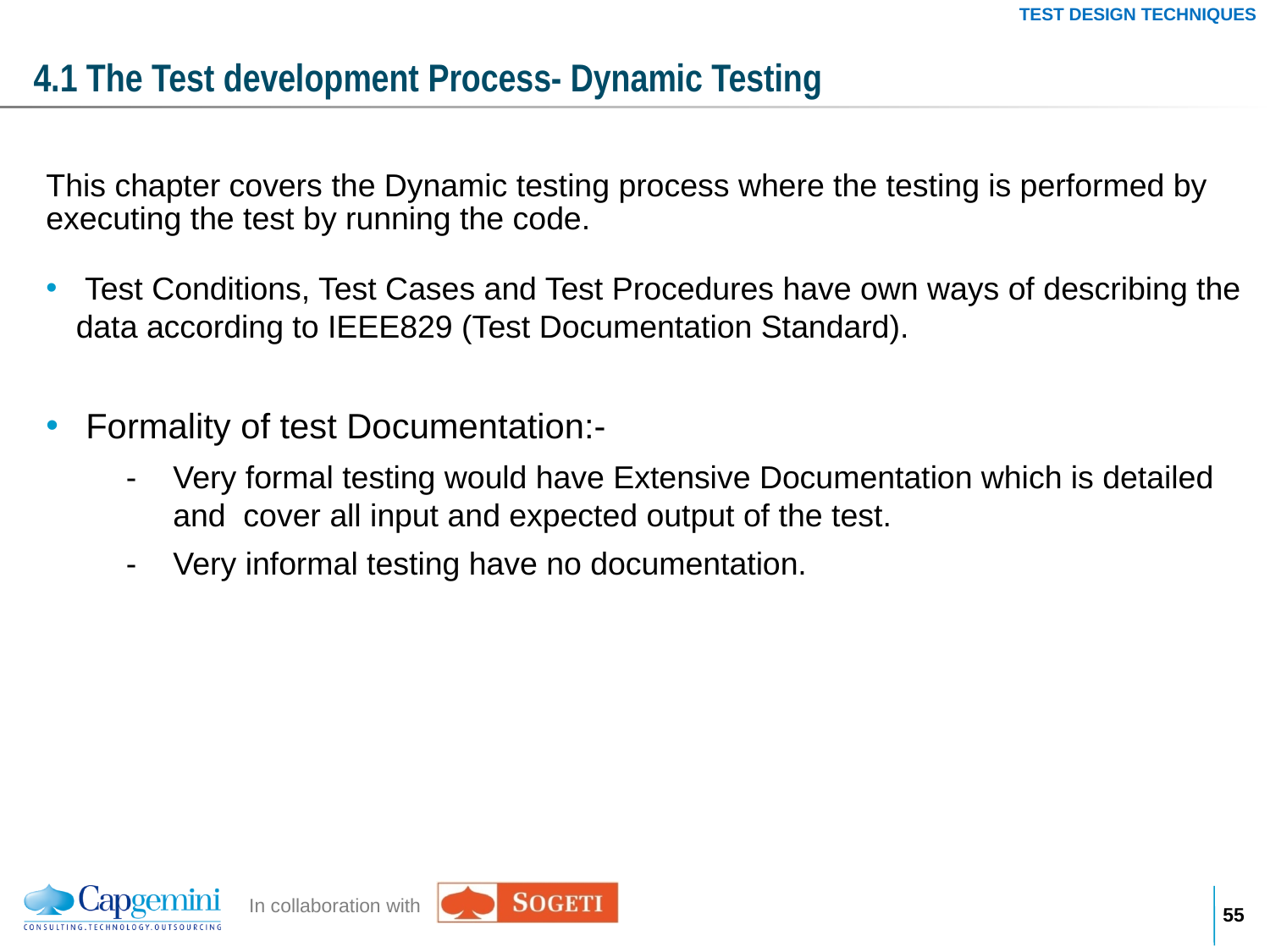

TEST DESIGN TECHNIQUES
# 4.1 The Test development Process- Dynamic Testing

This chapter covers the Dynamic testing process where the testing is performed by executing the test by running the code.

 Test Conditions, Test Cases and Test Procedures have own ways of describing the data according to IEEE829 (Test Documentation Standard).

 Formality of test Documentation:-
         - 	Very formal testing would have Extensive Documentation which is detailed 	and  cover all input and expected output of the test.
         - 	Very informal testing have no documentation.

55